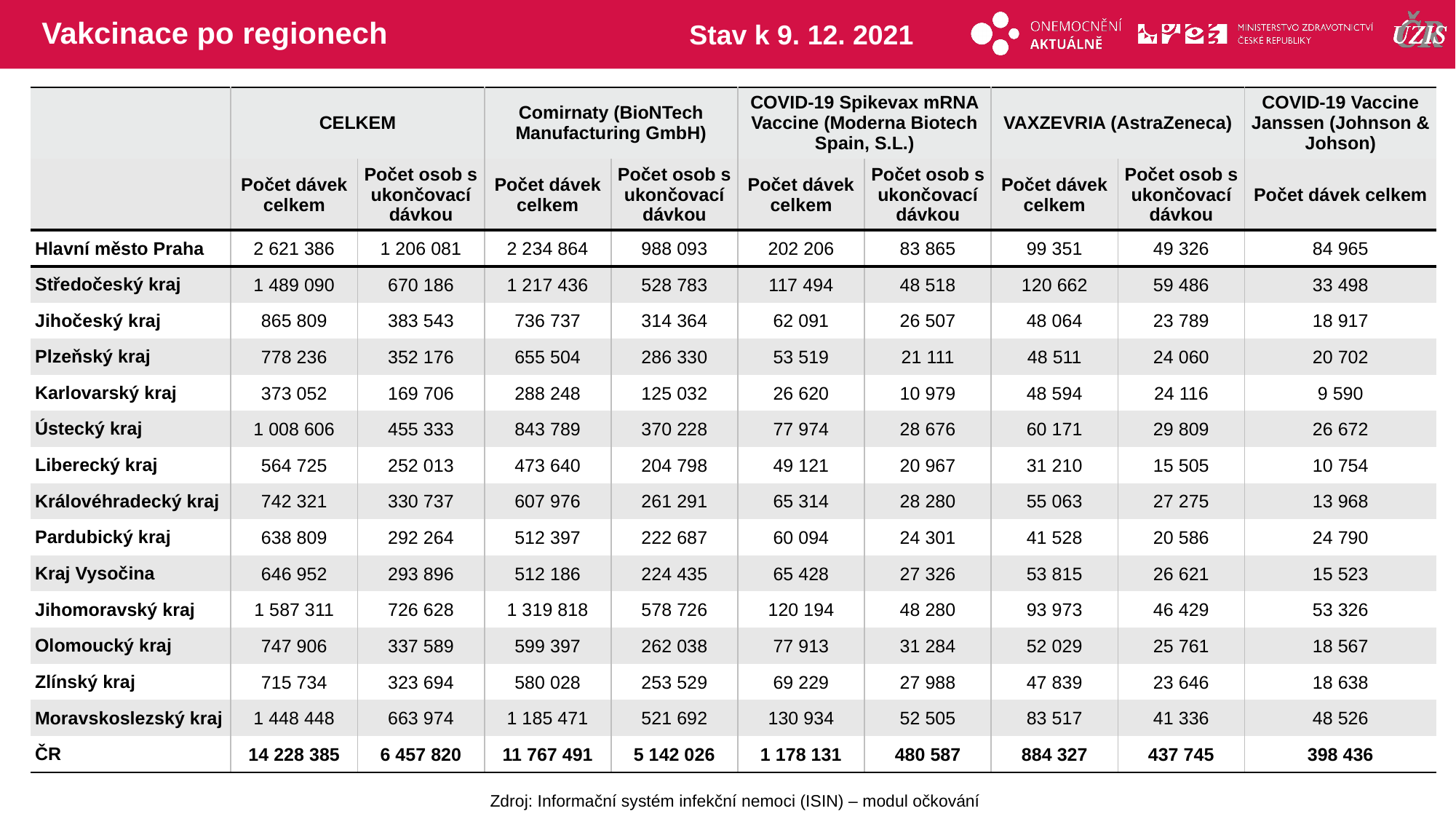

# Vakcinace po regionech
Stav k 9. 12. 2021
|  | CELKEM |  | Comirnaty (BioNTech Manufacturing GmbH) |  | COVID-19 Spikevax mRNA Vaccine (Moderna Biotech Spain, S.L.) |  | VAXZEVRIA (AstraZeneca) |  | COVID-19 Vaccine Janssen (Johnson & Johson) |
| --- | --- | --- | --- | --- | --- | --- | --- | --- | --- |
|  | Počet dávek celkem | Počet osob s ukončovací dávkou | Počet dávek celkem | Počet osob s ukončovací dávkou | Počet dávek celkem | Počet osob s ukončovací dávkou | Počet dávek celkem | Počet osob s ukončovací dávkou | Počet dávek celkem |
| Hlavní město Praha | 2 621 386 | 1 206 081 | 2 234 864 | 988 093 | 202 206 | 83 865 | 99 351 | 49 326 | 84 965 |
| Středočeský kraj | 1 489 090 | 670 186 | 1 217 436 | 528 783 | 117 494 | 48 518 | 120 662 | 59 486 | 33 498 |
| Jihočeský kraj | 865 809 | 383 543 | 736 737 | 314 364 | 62 091 | 26 507 | 48 064 | 23 789 | 18 917 |
| Plzeňský kraj | 778 236 | 352 176 | 655 504 | 286 330 | 53 519 | 21 111 | 48 511 | 24 060 | 20 702 |
| Karlovarský kraj | 373 052 | 169 706 | 288 248 | 125 032 | 26 620 | 10 979 | 48 594 | 24 116 | 9 590 |
| Ústecký kraj | 1 008 606 | 455 333 | 843 789 | 370 228 | 77 974 | 28 676 | 60 171 | 29 809 | 26 672 |
| Liberecký kraj | 564 725 | 252 013 | 473 640 | 204 798 | 49 121 | 20 967 | 31 210 | 15 505 | 10 754 |
| Královéhradecký kraj | 742 321 | 330 737 | 607 976 | 261 291 | 65 314 | 28 280 | 55 063 | 27 275 | 13 968 |
| Pardubický kraj | 638 809 | 292 264 | 512 397 | 222 687 | 60 094 | 24 301 | 41 528 | 20 586 | 24 790 |
| Kraj Vysočina | 646 952 | 293 896 | 512 186 | 224 435 | 65 428 | 27 326 | 53 815 | 26 621 | 15 523 |
| Jihomoravský kraj | 1 587 311 | 726 628 | 1 319 818 | 578 726 | 120 194 | 48 280 | 93 973 | 46 429 | 53 326 |
| Olomoucký kraj | 747 906 | 337 589 | 599 397 | 262 038 | 77 913 | 31 284 | 52 029 | 25 761 | 18 567 |
| Zlínský kraj | 715 734 | 323 694 | 580 028 | 253 529 | 69 229 | 27 988 | 47 839 | 23 646 | 18 638 |
| Moravskoslezský kraj | 1 448 448 | 663 974 | 1 185 471 | 521 692 | 130 934 | 52 505 | 83 517 | 41 336 | 48 526 |
| ČR | 14 228 385 | 6 457 820 | 11 767 491 | 5 142 026 | 1 178 131 | 480 587 | 884 327 | 437 745 | 398 436 |
Zdroj: Informační systém infekční nemoci (ISIN) – modul očkování